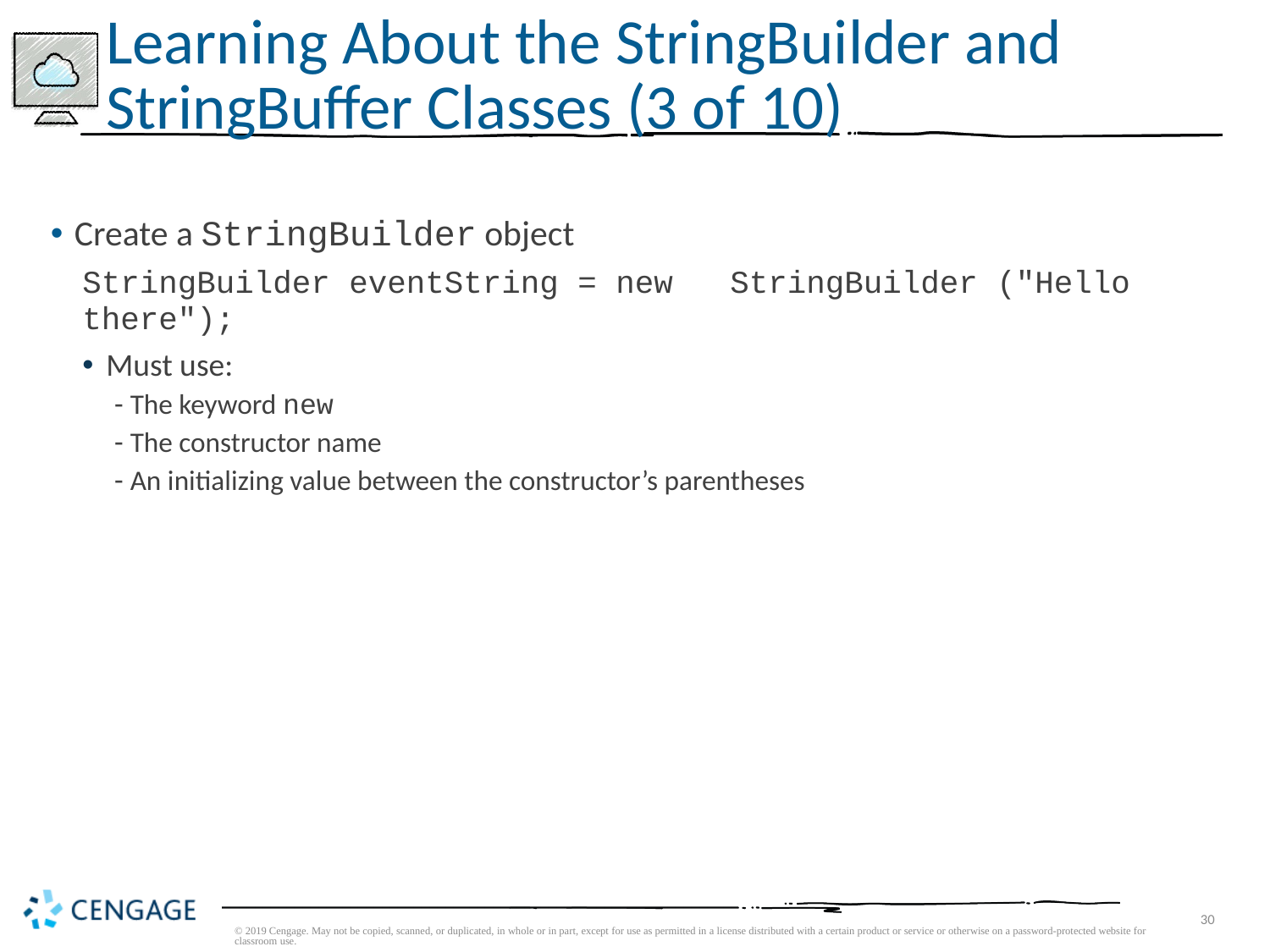

# Learning About the StringBuilder and StringBuffer Classes (3 of 10)
Create a StringBuilder object
StringBuilder eventString = new   StringBuilder ("Hello there");
Must use:
The keyword new
The constructor name
An initializing value between the constructor’s parentheses

© 2019 Cengage. May not be copied, scanned, or duplicated, in whole or in part, except for use as permitted in a license distributed with a certain product or service or otherwise on a password-protected website for classroom use.